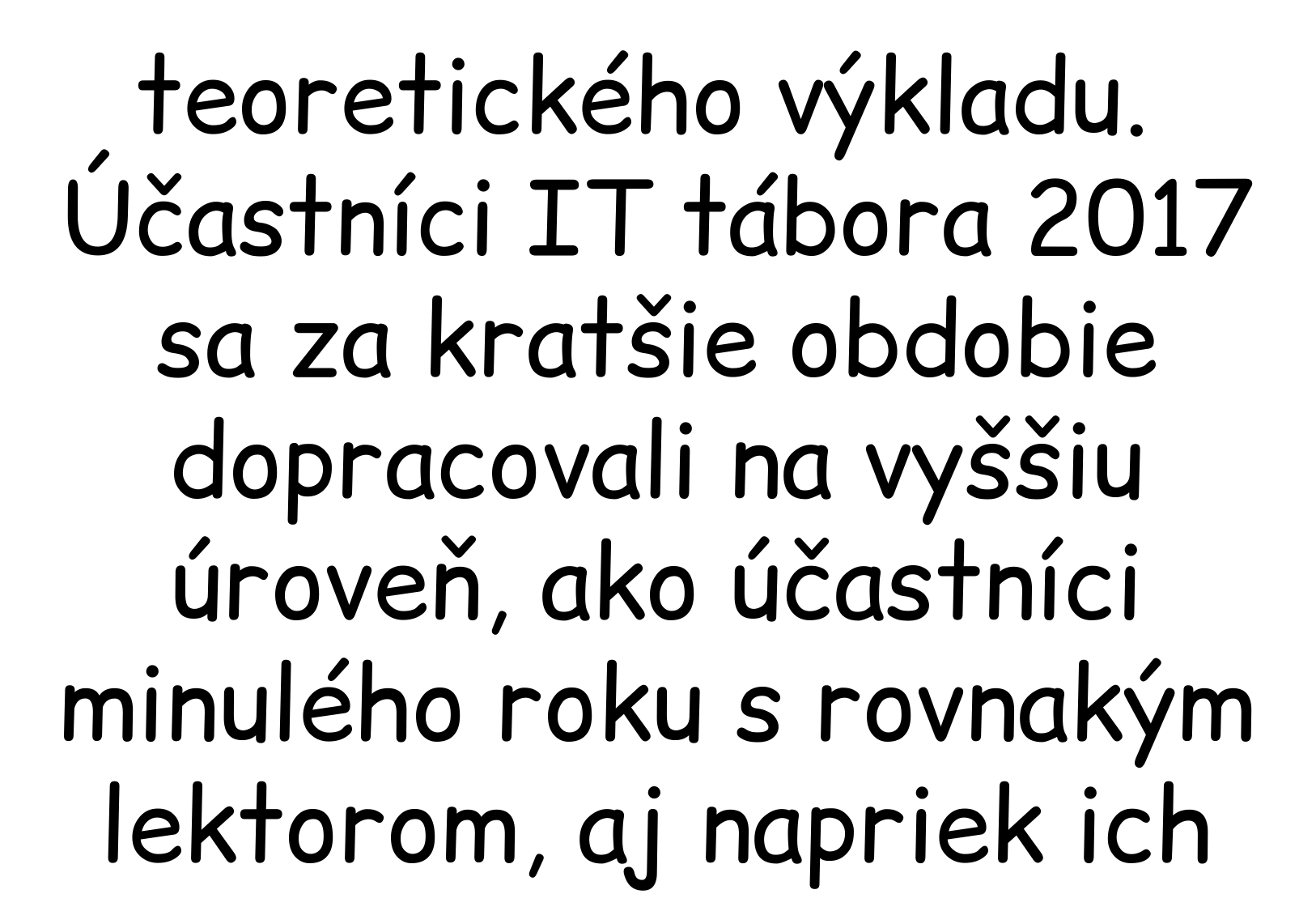

teoretického výkladu.
Účastníci IT tábora 2017 sa za kratšie obdobie dopracovali na vyššiu úroveň, ako účastníci minulého roku s rovnakým lektorom, aj napriek ich